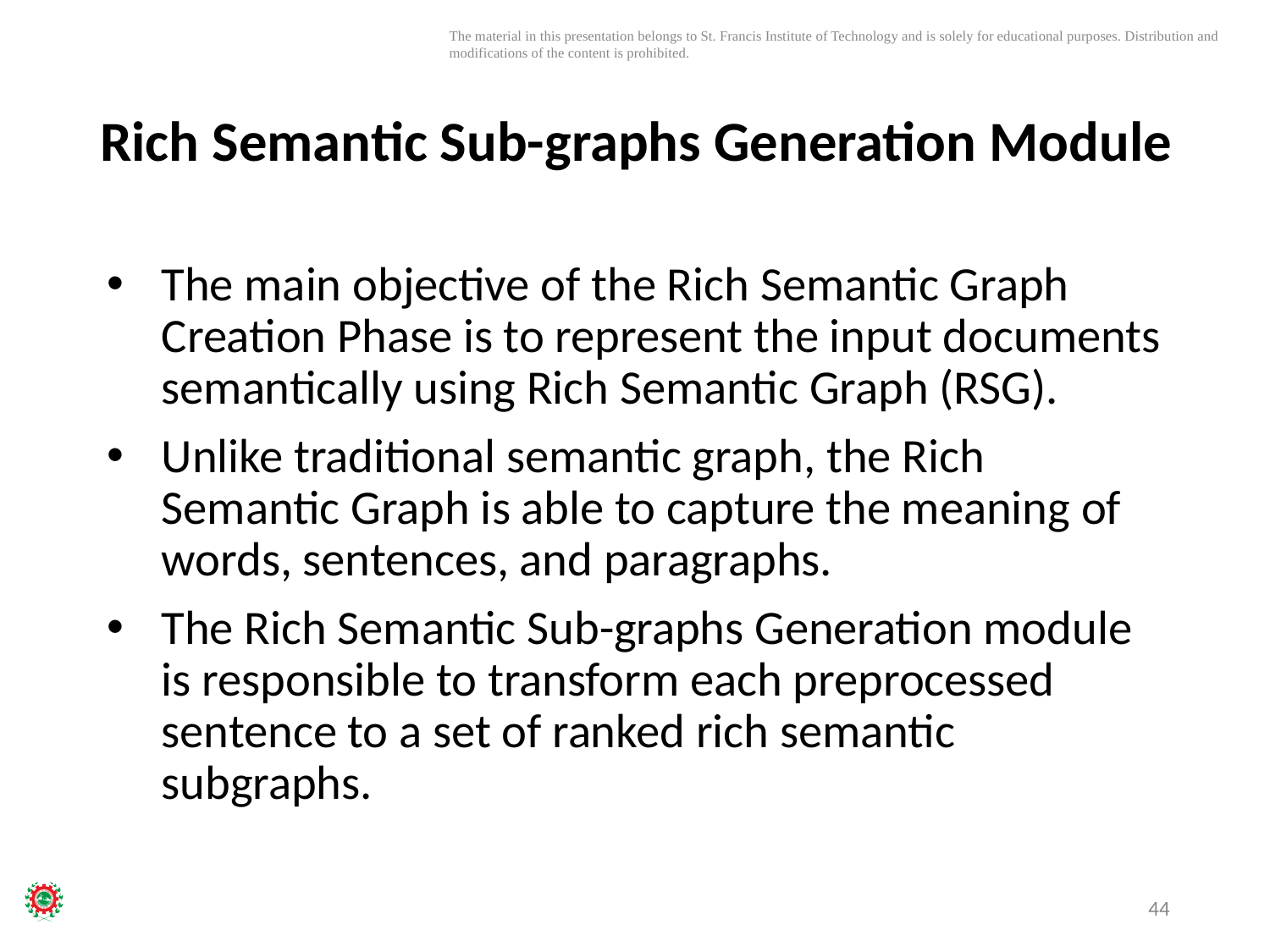

# Rich Semantic Sub-graphs Generation Module
The main objective of the Rich Semantic Graph Creation Phase is to represent the input documents semantically using Rich Semantic Graph (RSG).
Unlike traditional semantic graph, the Rich Semantic Graph is able to capture the meaning of words, sentences, and paragraphs.
The Rich Semantic Sub-graphs Generation module is responsible to transform each preprocessed sentence to a set of ranked rich semantic subgraphs.
44